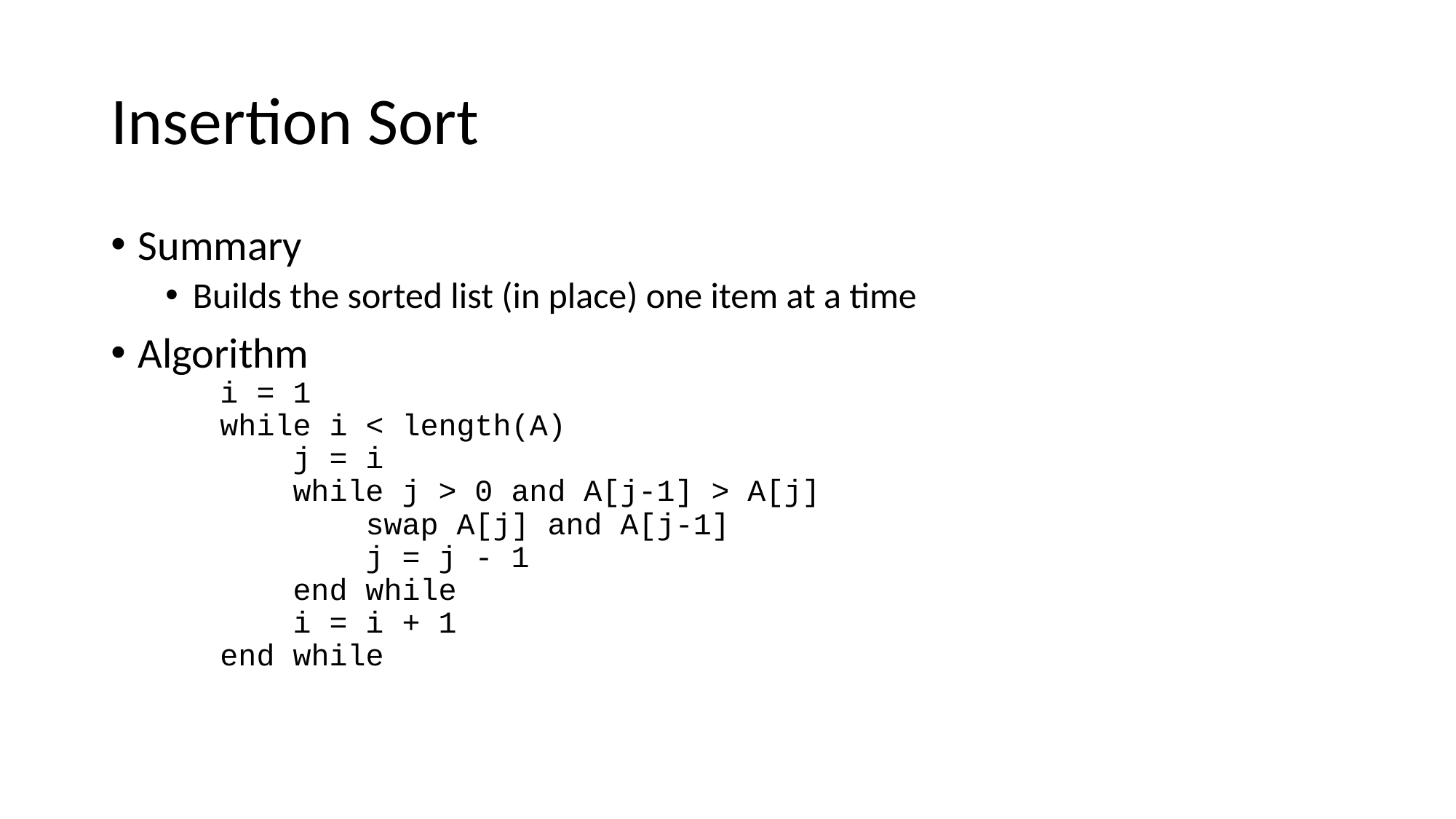

# Insertion Sort
Summary
Builds the sorted list (in place) one item at a time
Algorithm
i = 1
while i < length(A)
    j = i
    while j > 0 and A[j-1] > A[j]
        swap A[j] and A[j-1]
        j = j - 1
    end while
    i = i + 1
end while